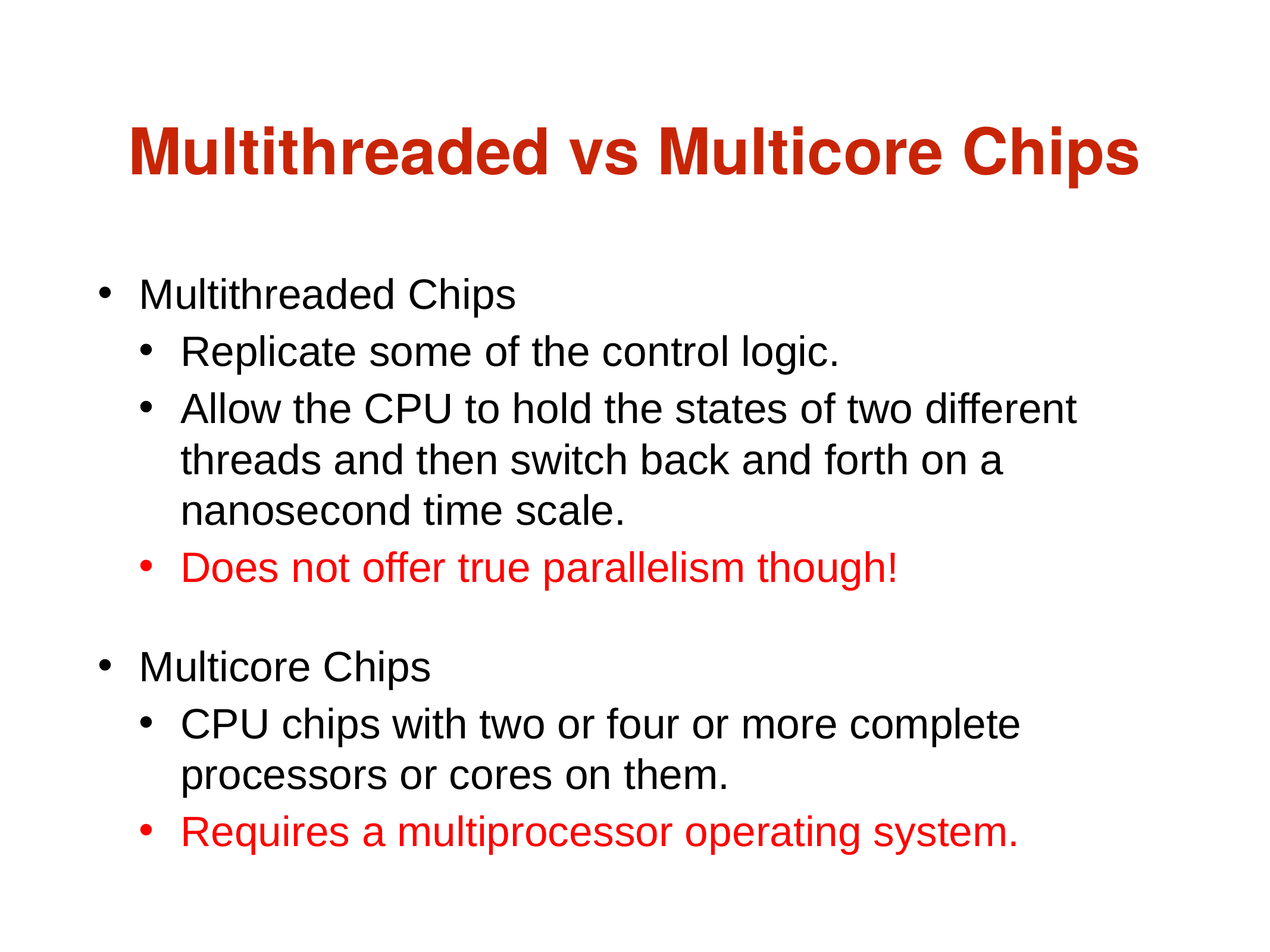

# Multithreaded vs Multicore Chips
Multithreaded Chips
Replicate some of the control logic.
Allow the CPU to hold the states of two different threads and then switch back and forth on a nanosecond time scale.
Does not offer true parallelism though!
Multicore Chips
CPU chips with two or four or more complete processors or cores on them.
Requires a multiprocessor operating system.